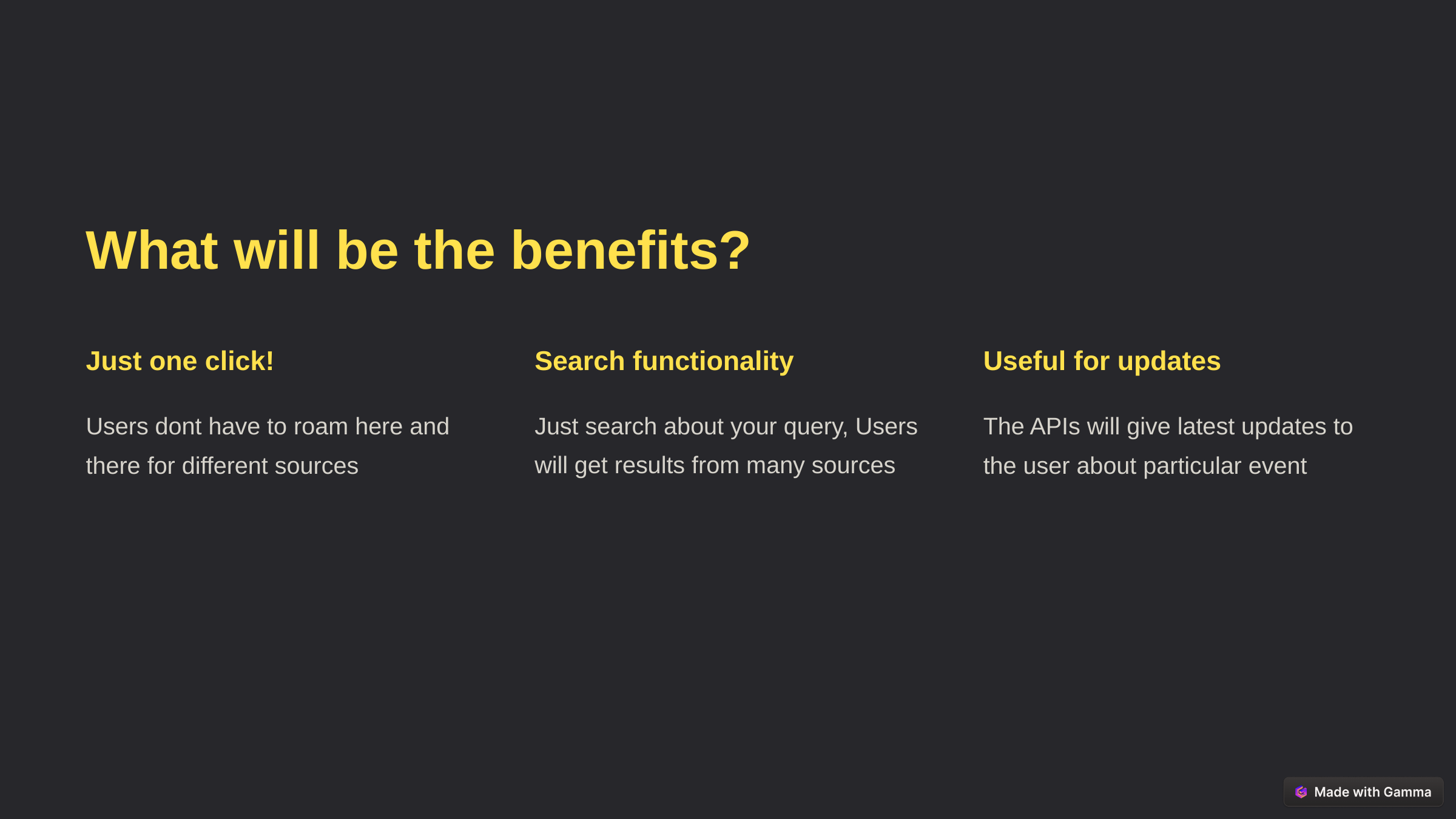

What will be the benefits?
Just one click!
Search functionality
Useful for updates
Users dont have to roam here and there for different sources
Just search about your query, Users will get results from many sources
The APIs will give latest updates to the user about particular event